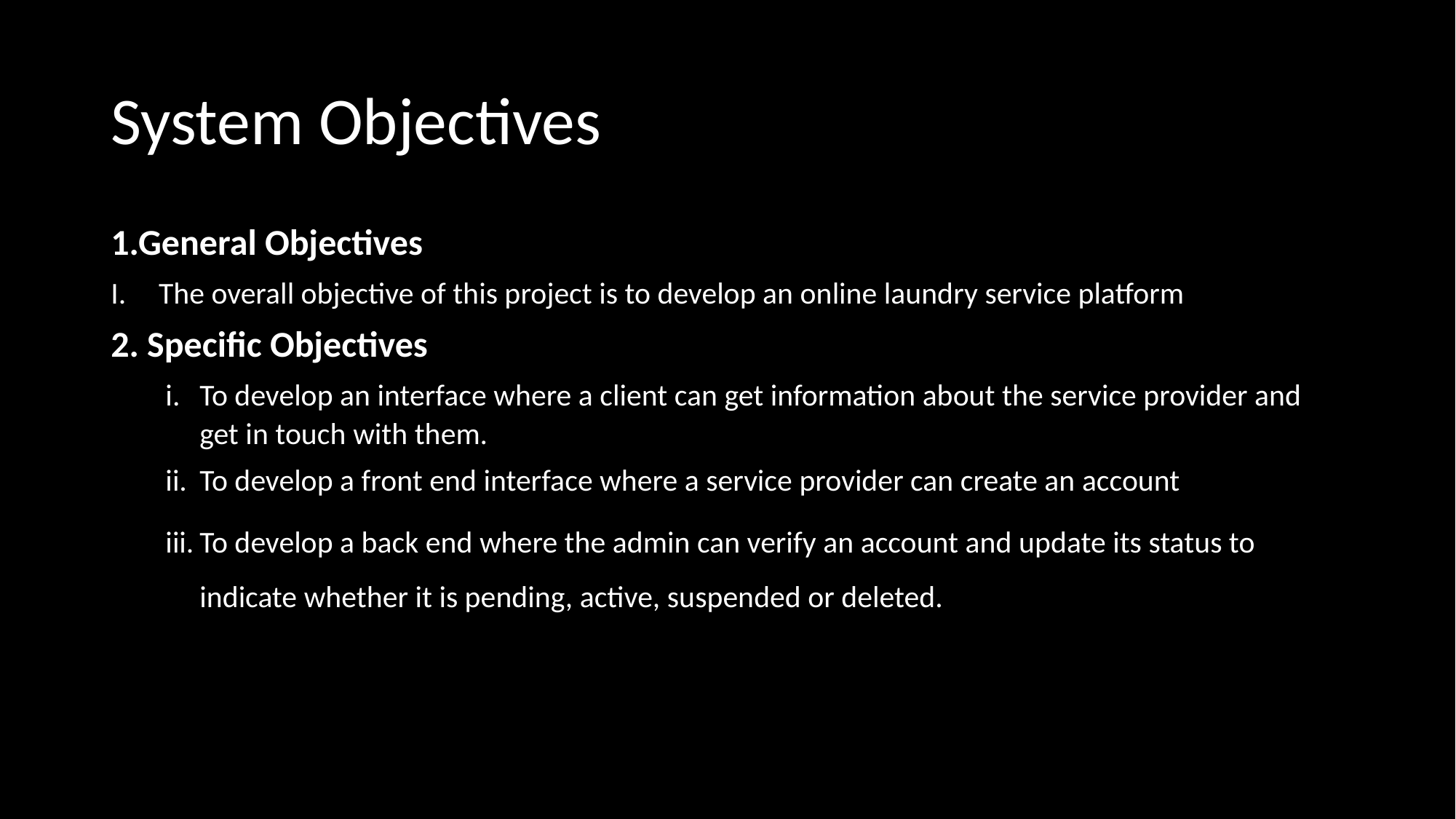

# System Objectives
1.General Objectives
The overall objective of this project is to develop an online laundry service platform
2. Specific Objectives
To develop an interface where a client can get information about the service provider and get in touch with them.
To develop a front end interface where a service provider can create an account
To develop a back end where the admin can verify an account and update its status to indicate whether it is pending, active, suspended or deleted.